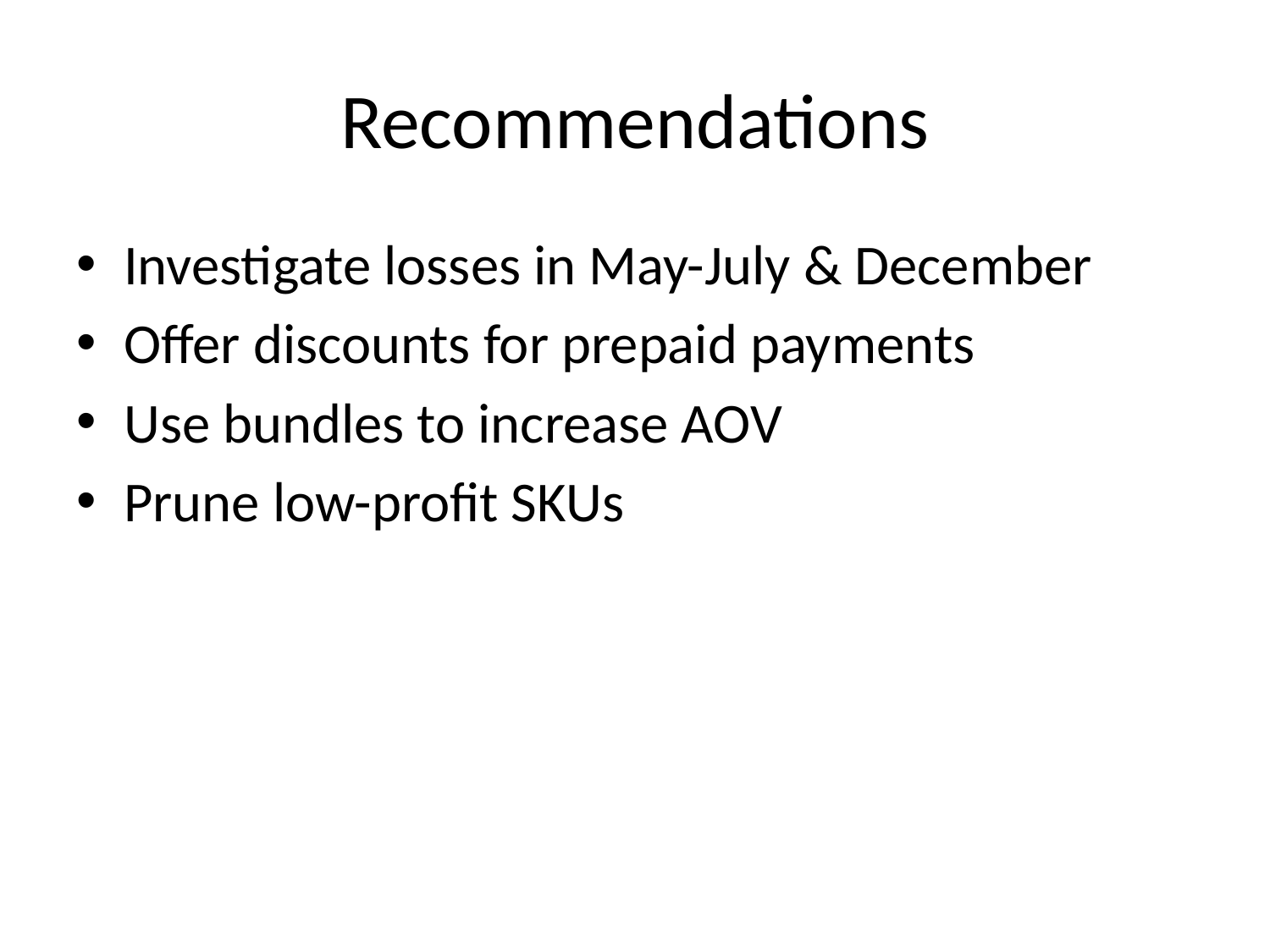

# Recommendations
Investigate losses in May-July & December
Offer discounts for prepaid payments
Use bundles to increase AOV
Prune low-profit SKUs